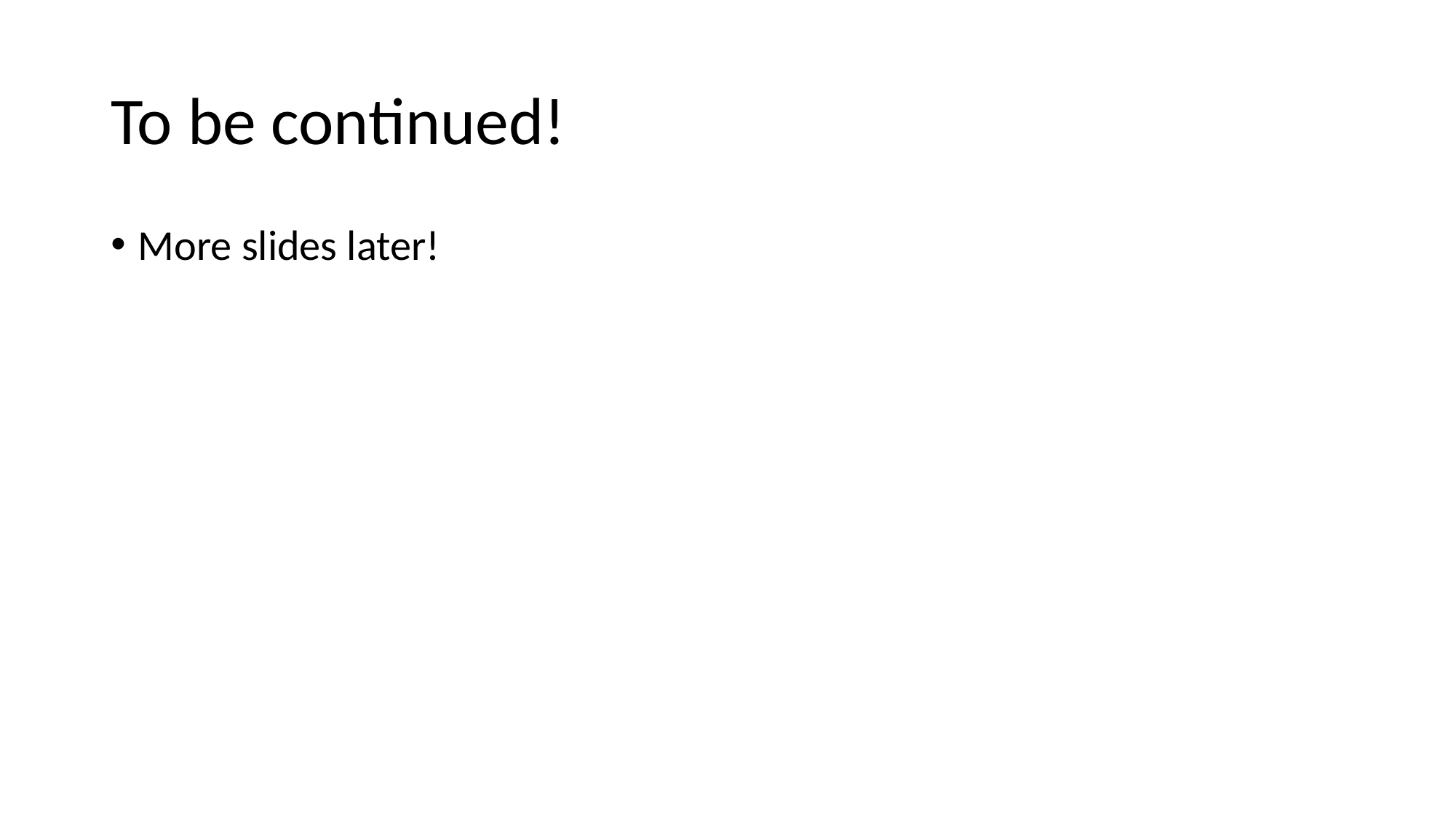

# To be continued!
More slides later!